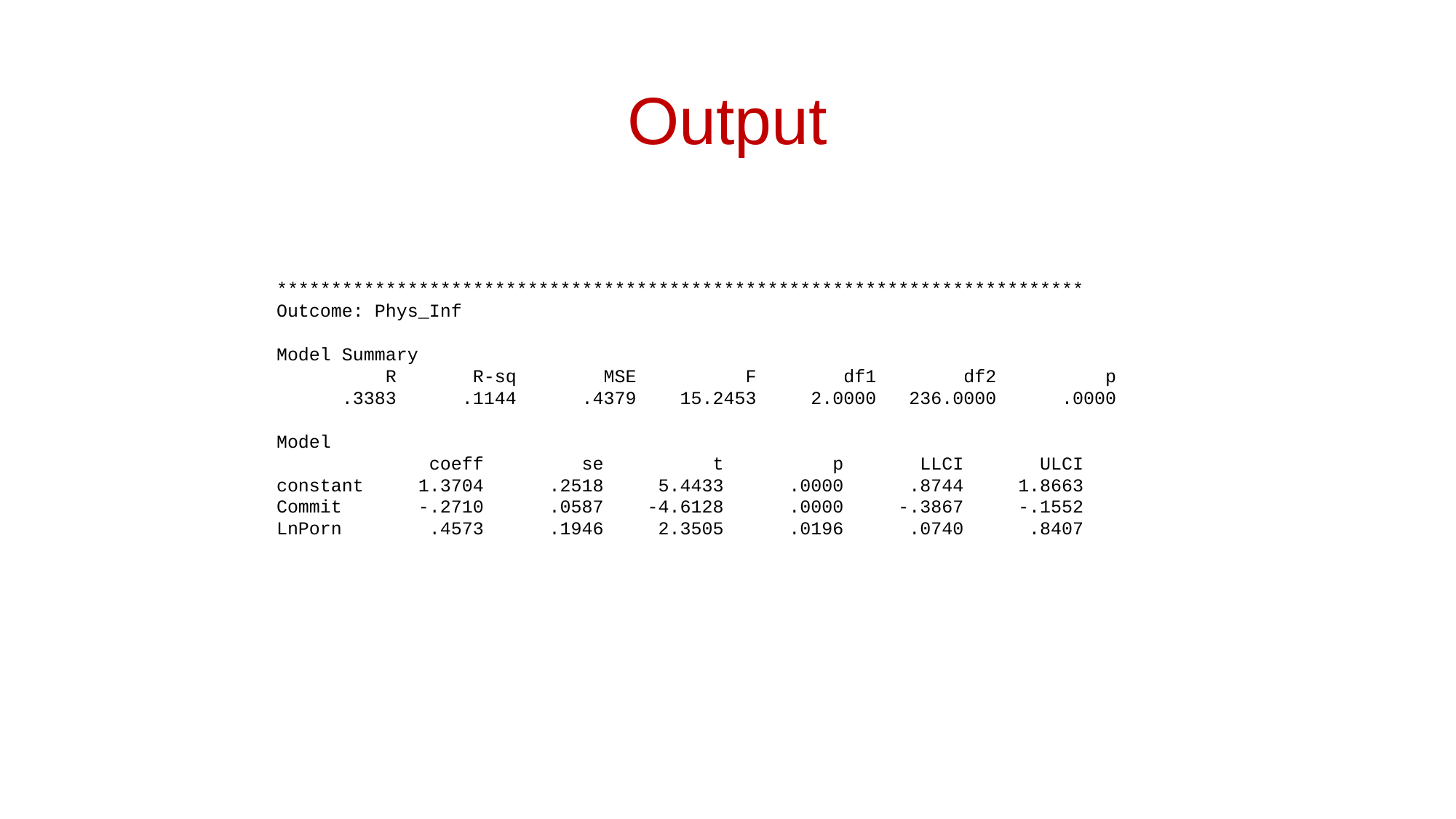

# Output
**************************************************************************
Outcome: Phys_Inf
Model Summary
          R       R-sq        MSE          F        df1        df2          p
      .3383      .1144      .4379    15.2453     2.0000   236.0000      .0000
Model
              coeff         se          t          p       LLCI       ULCI
constant     1.3704      .2518     5.4433      .0000      .8744     1.8663
Commit       -.2710      .0587    -4.6128      .0000     -.3867     -.1552
LnPorn        .4573      .1946     2.3505      .0196      .0740      .8407